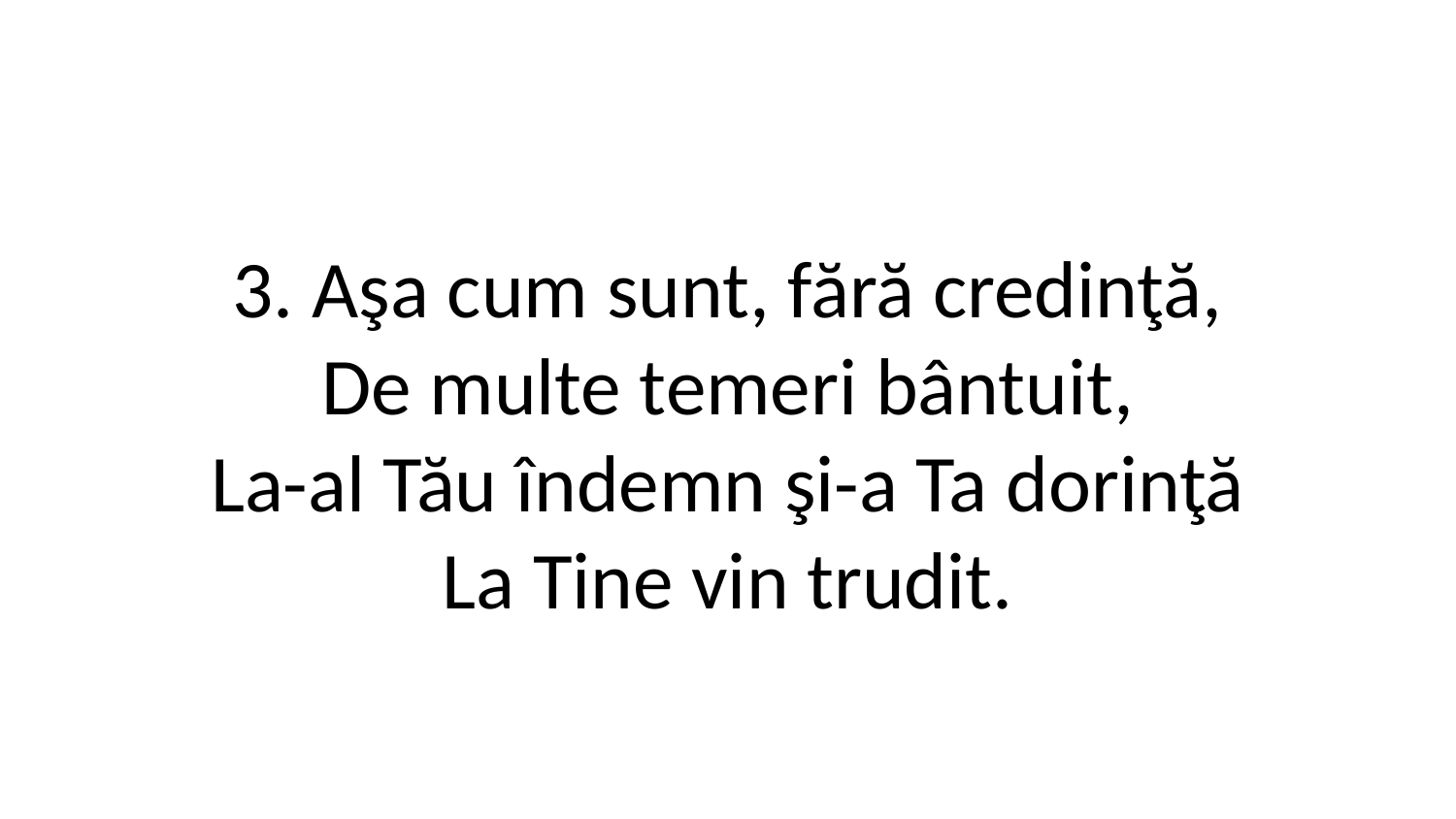

3. Aşa cum sunt, fără credinţă,
De multe temeri bântuit,
La-al Tău îndemn şi-a Ta dorinţă
La Tine vin trudit.